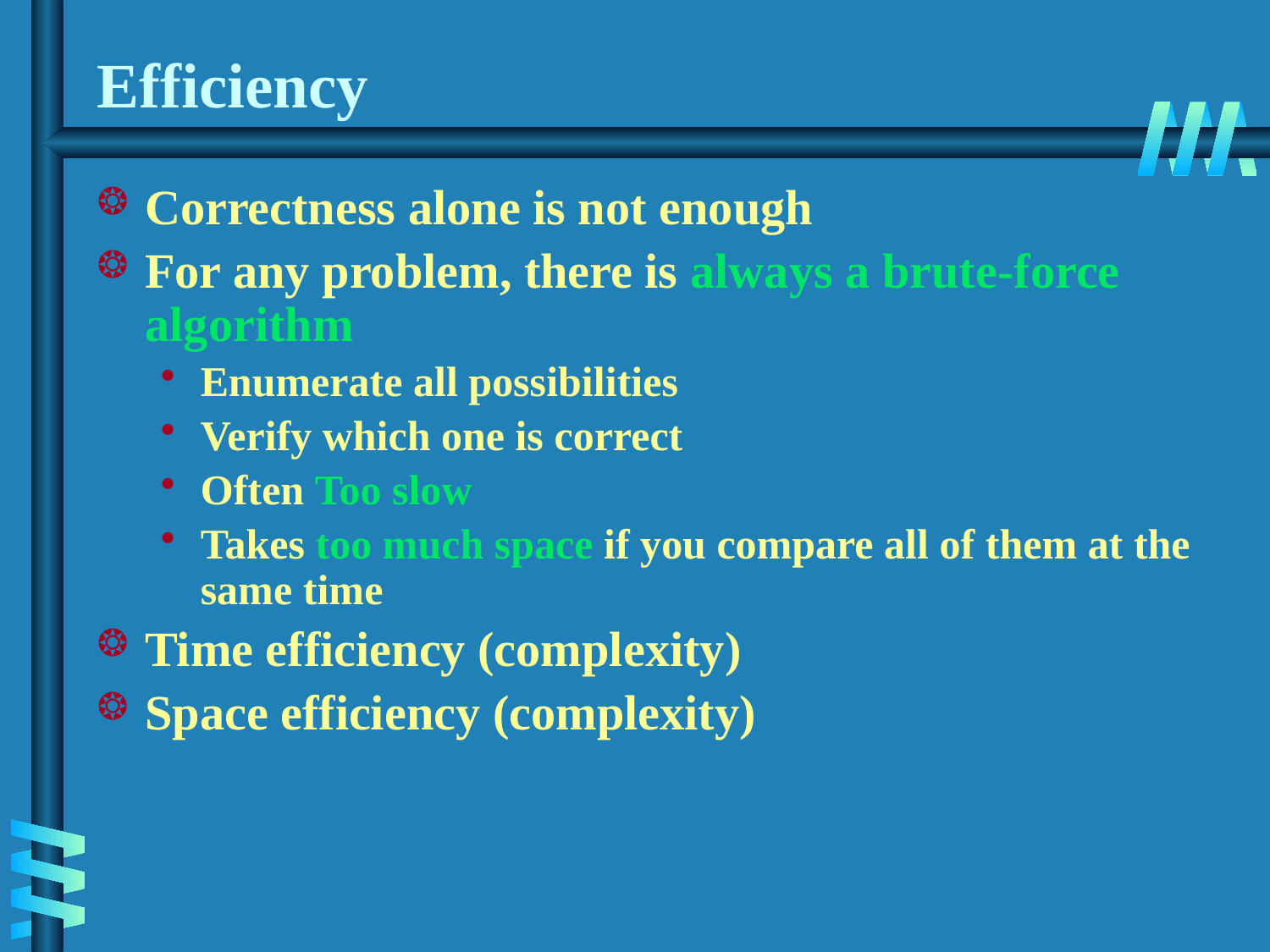

# Efficiency
Correctness alone is not enough
For any problem, there is always a brute-force algorithm
Enumerate all possibilities
Verify which one is correct
Often Too slow
Takes too much space if you compare all of them at the same time
Time efficiency (complexity)
Space efficiency (complexity)